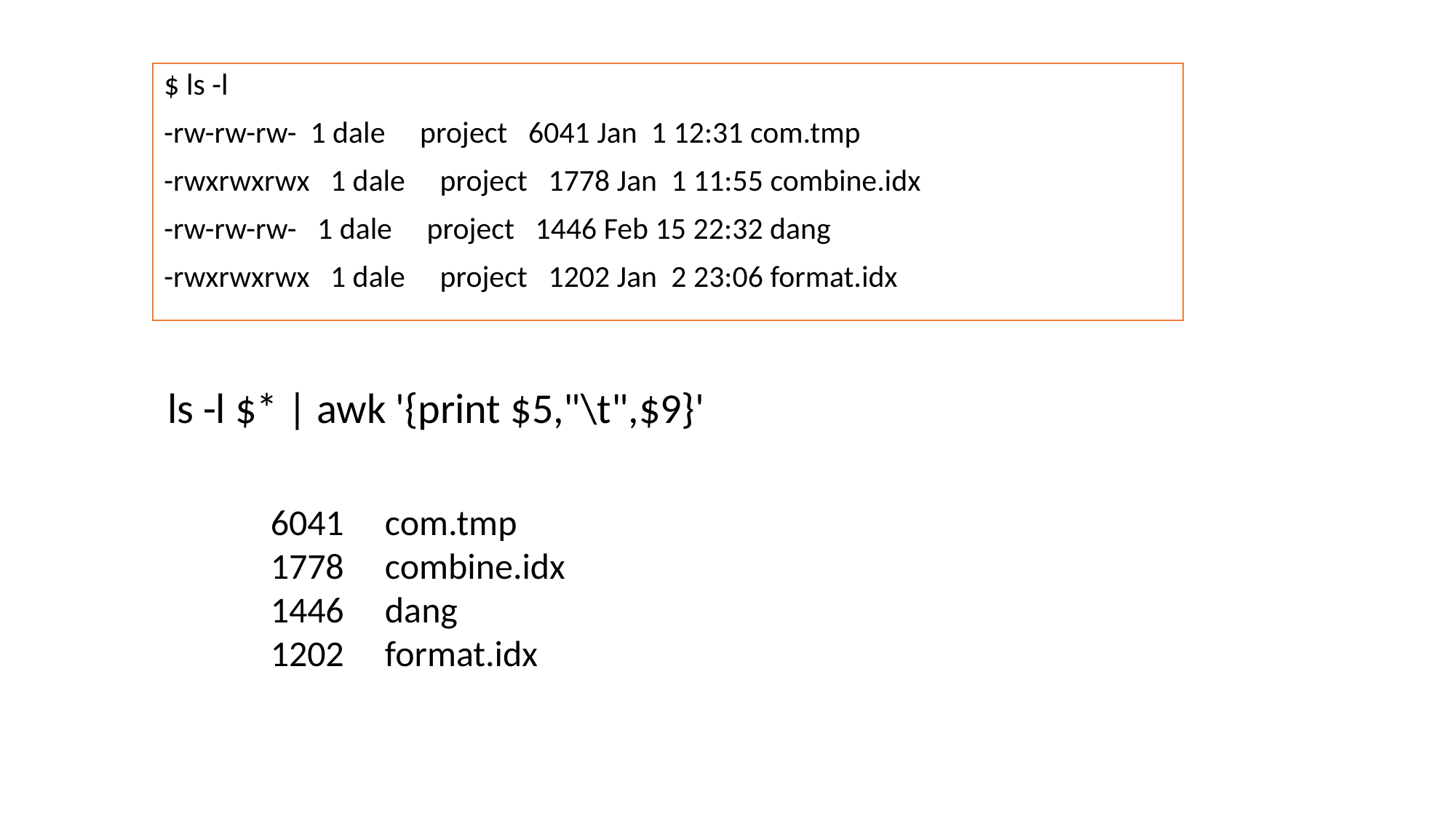

$ ls -l
-rw-rw-rw-  1 dale     project   6041 Jan  1 12:31 com.tmp
-rwxrwxrwx   1 dale     project   1778 Jan  1 11:55 combine.idx
-rw-rw-rw-   1 dale     project   1446 Feb 15 22:32 dang
-rwxrwxrwx   1 dale     project   1202 Jan  2 23:06 format.idx

ls -l $* | awk '{print $5,"\t",$9}'
6041     com.tmp
1778     combine.idx
1446     dang
1202     format.idx